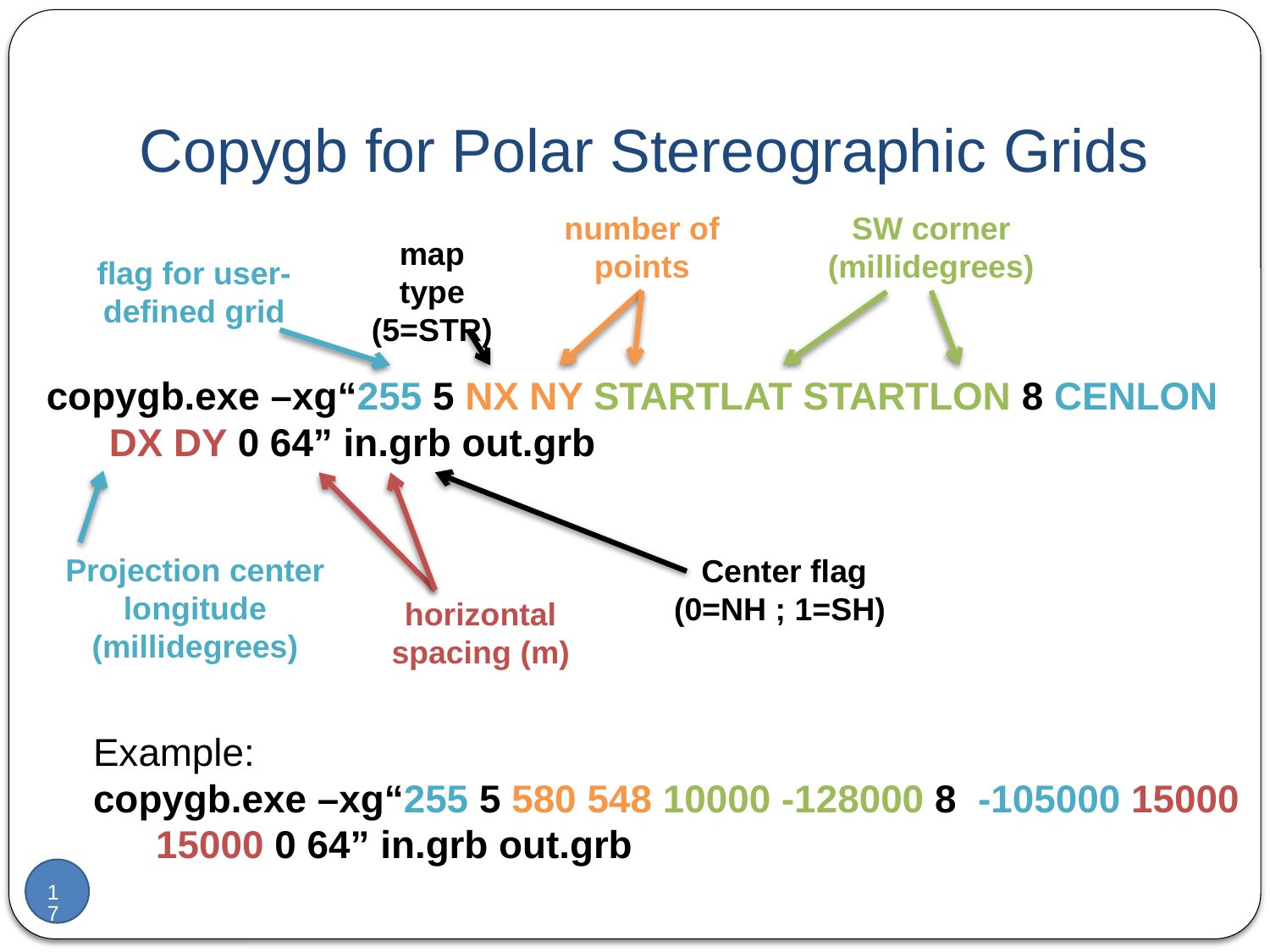

# Copygb for Polar Stereographic Grids
number of points
SW corner (millidegrees)
map type (5=STR)
flag for user-defined grid
copygb.exe –xg“255 5 NX NY STARTLAT STARTLON 8 CENLON DX DY 0 64” in.grb out.grb
Projection center longitude (millidegrees)
Center flag (0=NH ; 1=SH)
horizontal spacing (m)
Example:
copygb.exe –xg“255 5 580 548 10000 -128000 8  -105000 15000 15000 0 64” in.grb out.grb